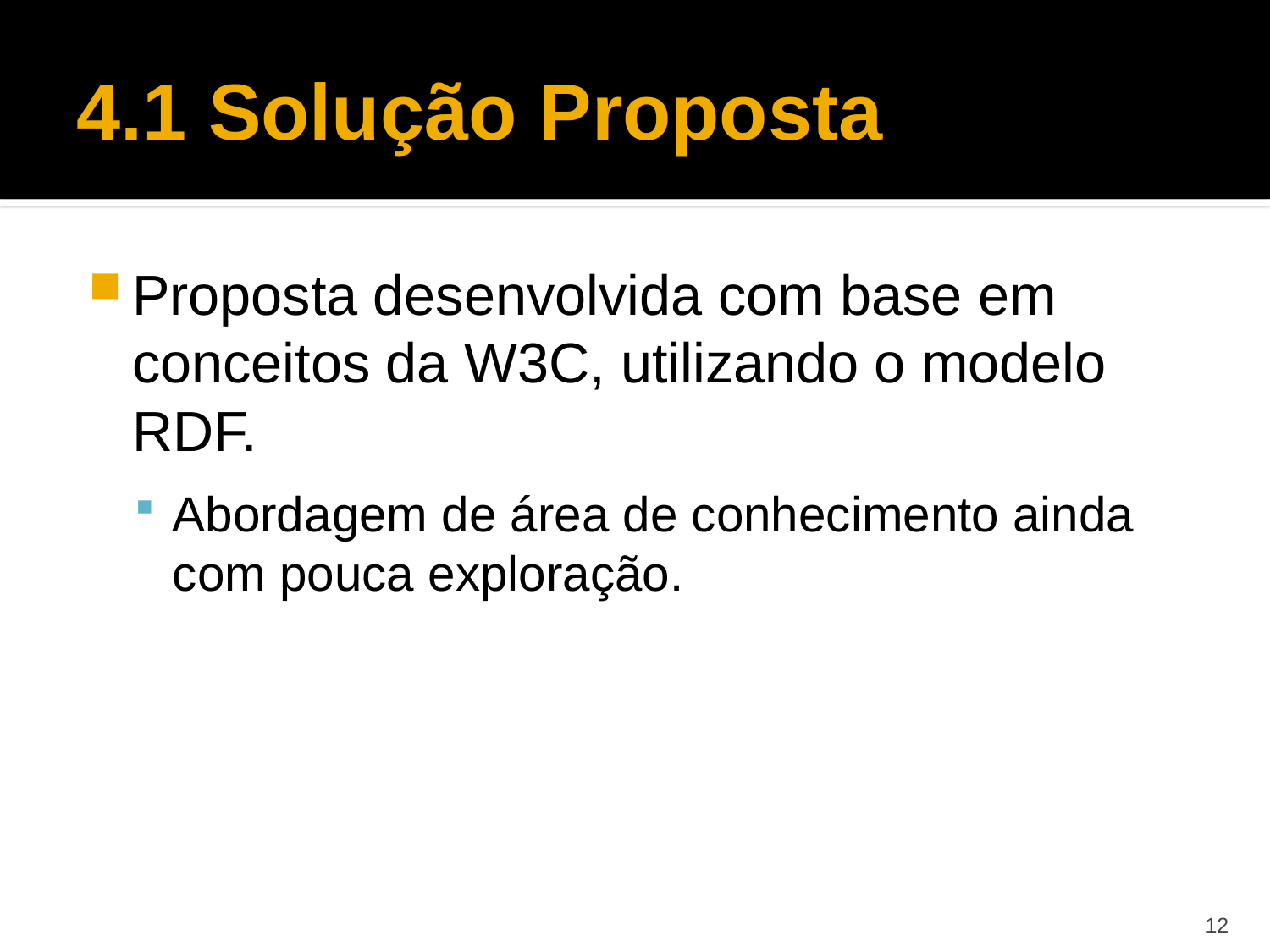

# 4.1 Solução Proposta
Proposta desenvolvida com base em conceitos da W3C, utilizando o modelo RDF.
Abordagem de área de conhecimento ainda com pouca exploração.

12